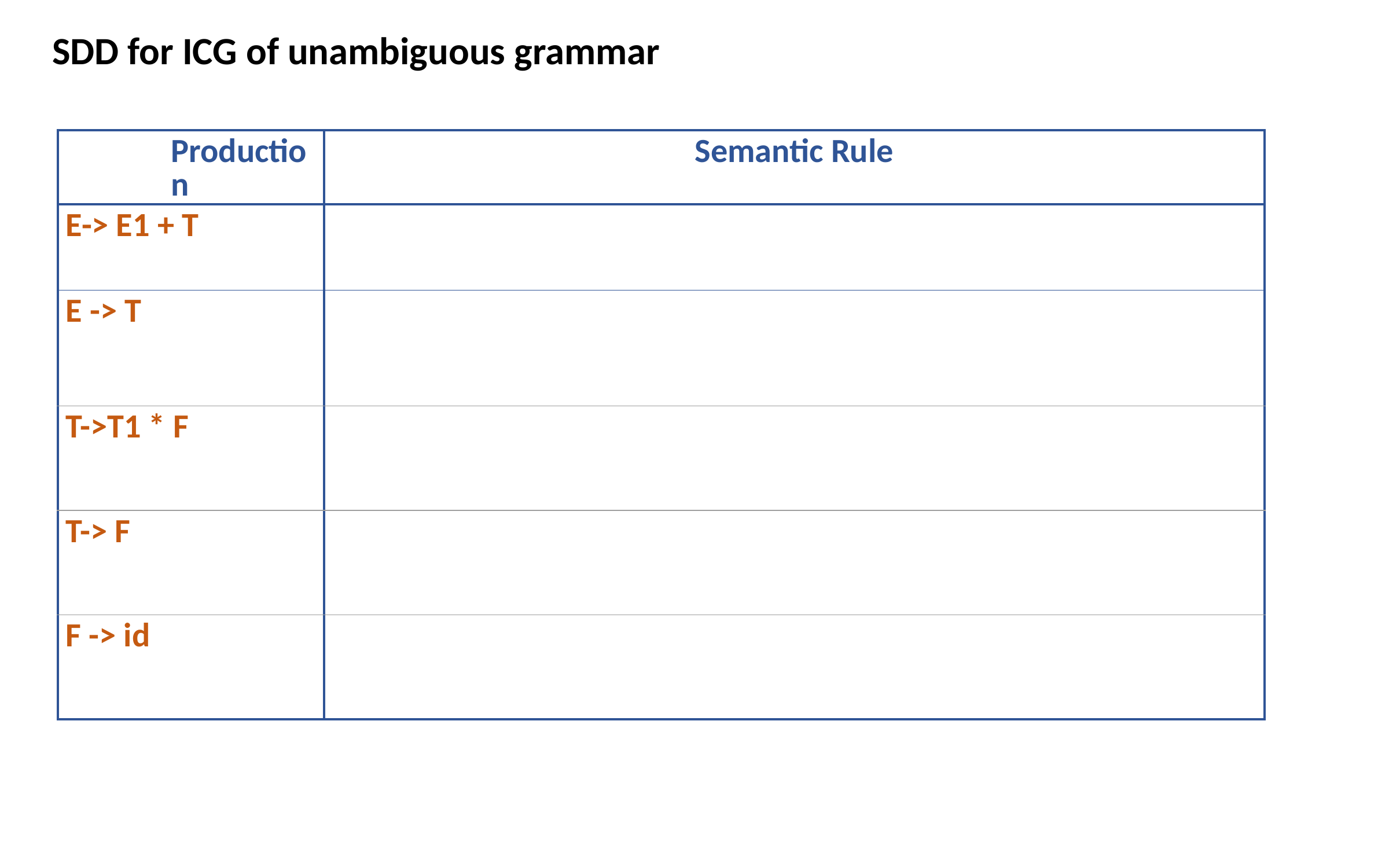

SDD for ICG of unambiguous grammar
| Production | Semantic Rule |
| --- | --- |
| E-> E1 + T |  |
| E -> T |  |
| T->T1 \* F |  |
| T-> F |  |
| F -> id |  |